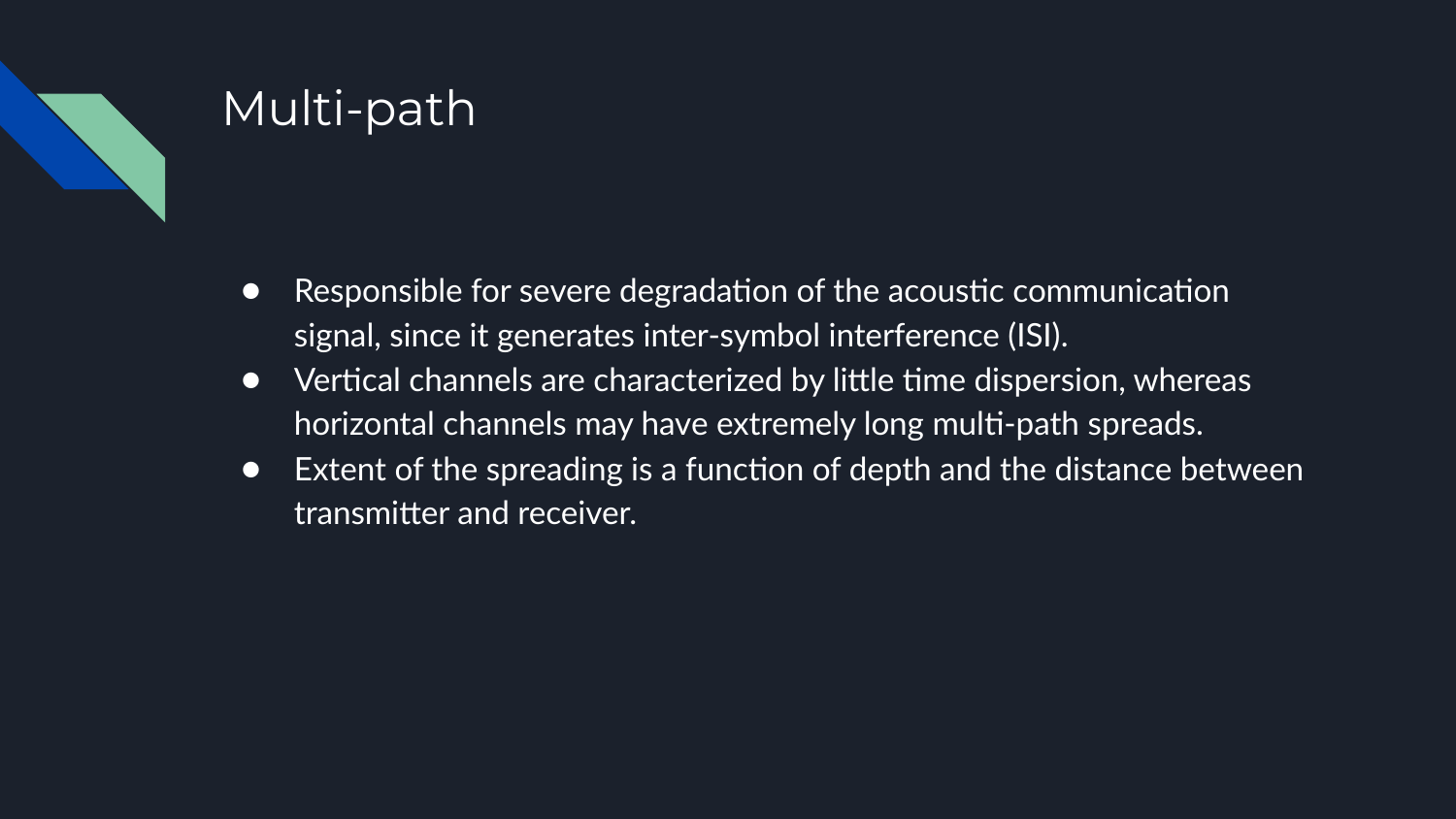

# Multi-path
Responsible for severe degradation of the acoustic communication signal, since it generates inter-symbol interference (ISI).
Vertical channels are characterized by little time dispersion, whereas horizontal channels may have extremely long multi-path spreads.
Extent of the spreading is a function of depth and the distance between transmitter and receiver.